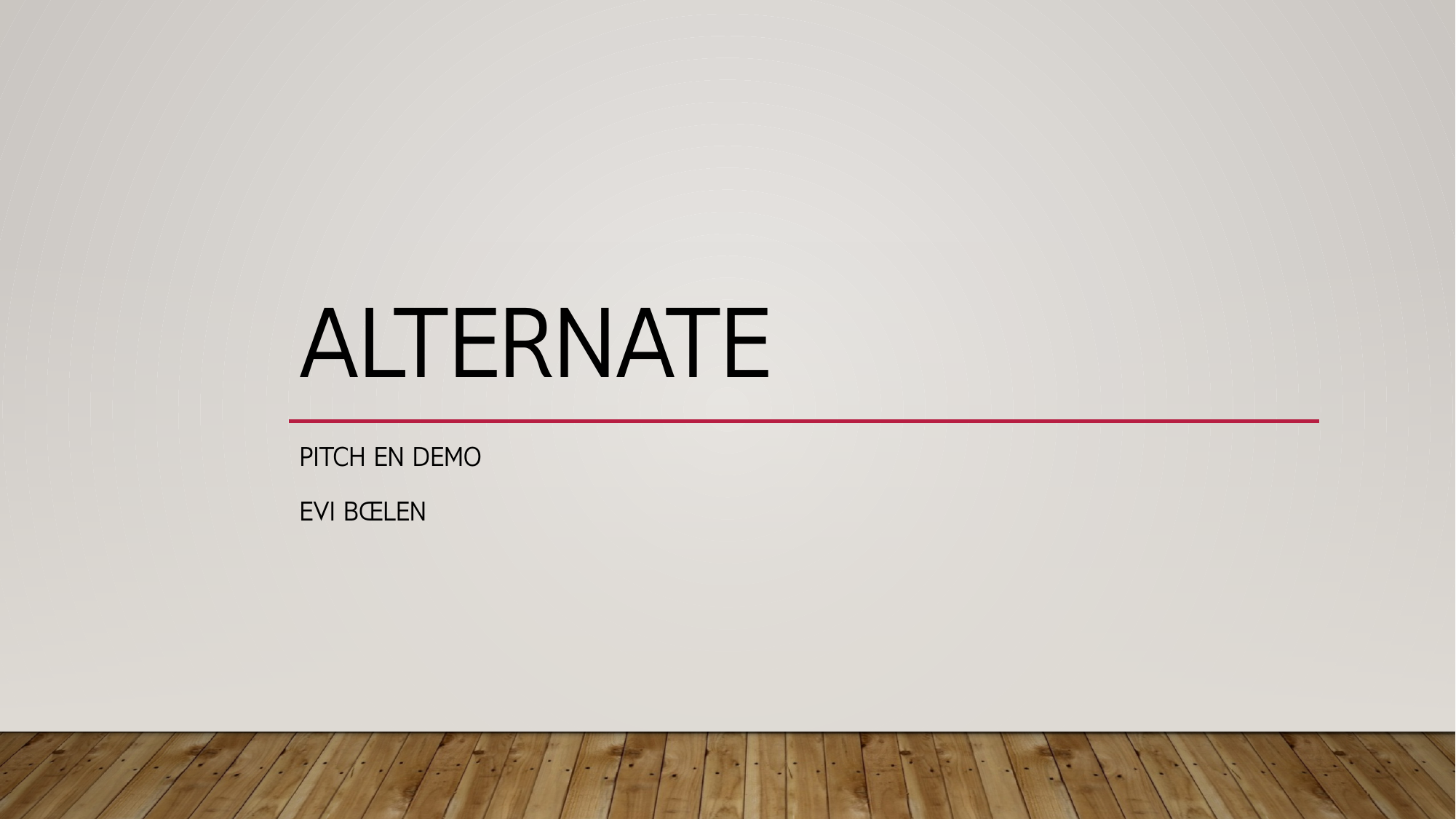

# Alternate
Pitch en demo
Evi Boelen